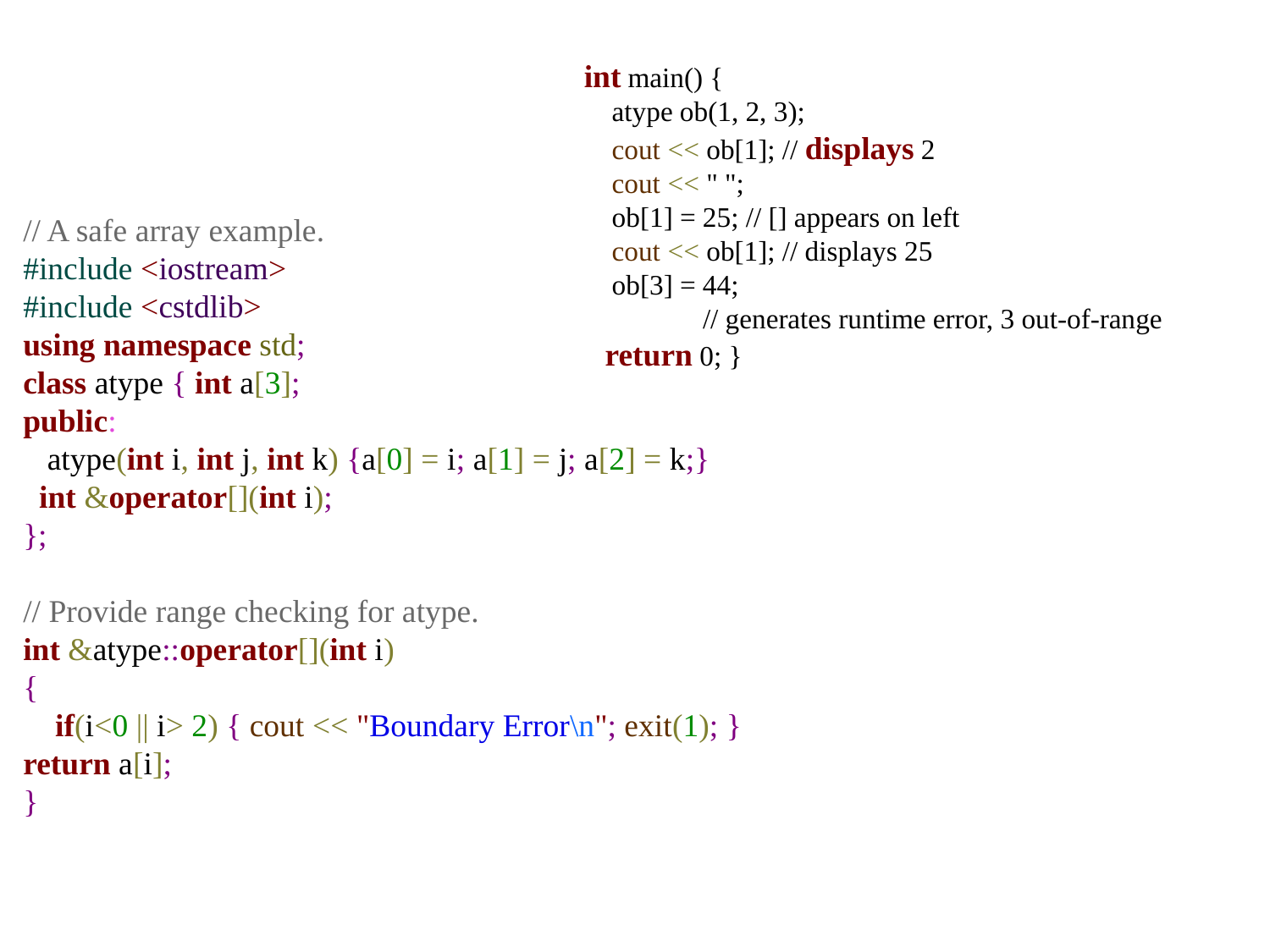

int main() {
    atype ob(1, 2, 3);
    cout << ob[1]; // displays 2
    cout << " ";
    ob[1] = 25; // [] appears on left
    cout << ob[1]; // displays 25
    ob[3] = 44;
                 // generates runtime error, 3 out-of-range
   return 0; }
// A safe array example.
#include <iostream>
#include <cstdlib>
using namespace std;
class atype { int a[3];
public:
   atype(int i, int j, int k) {a[0] = i; a[1] = j; a[2] = k;}
  int &operator[](int i);
};

// Provide range checking for atype.
int &atype::operator[](int i)
{
    if(i<0 || i> 2) { cout << "Boundary Error\n"; exit(1); }
return a[i];
}